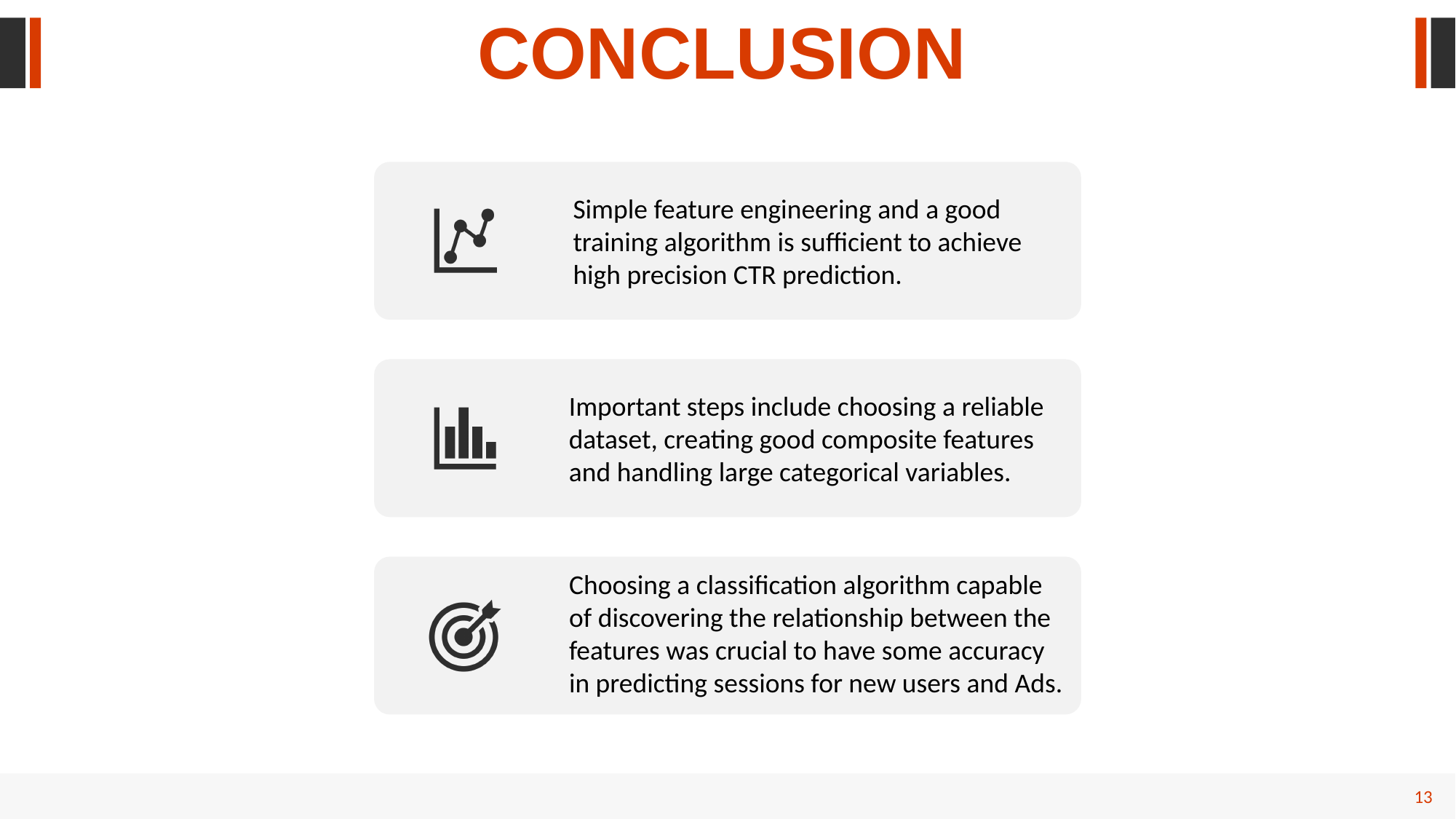

CONCLUSION
Simple feature engineering and a good training algorithm is sufficient to achieve high precision CTR prediction.
Important steps include choosing a reliable dataset, creating good composite features and handling large categorical variables.

Choosing a classification algorithm capable of discovering the relationship between the features was crucial to have some accuracy in predicting sessions for new users and Ads.